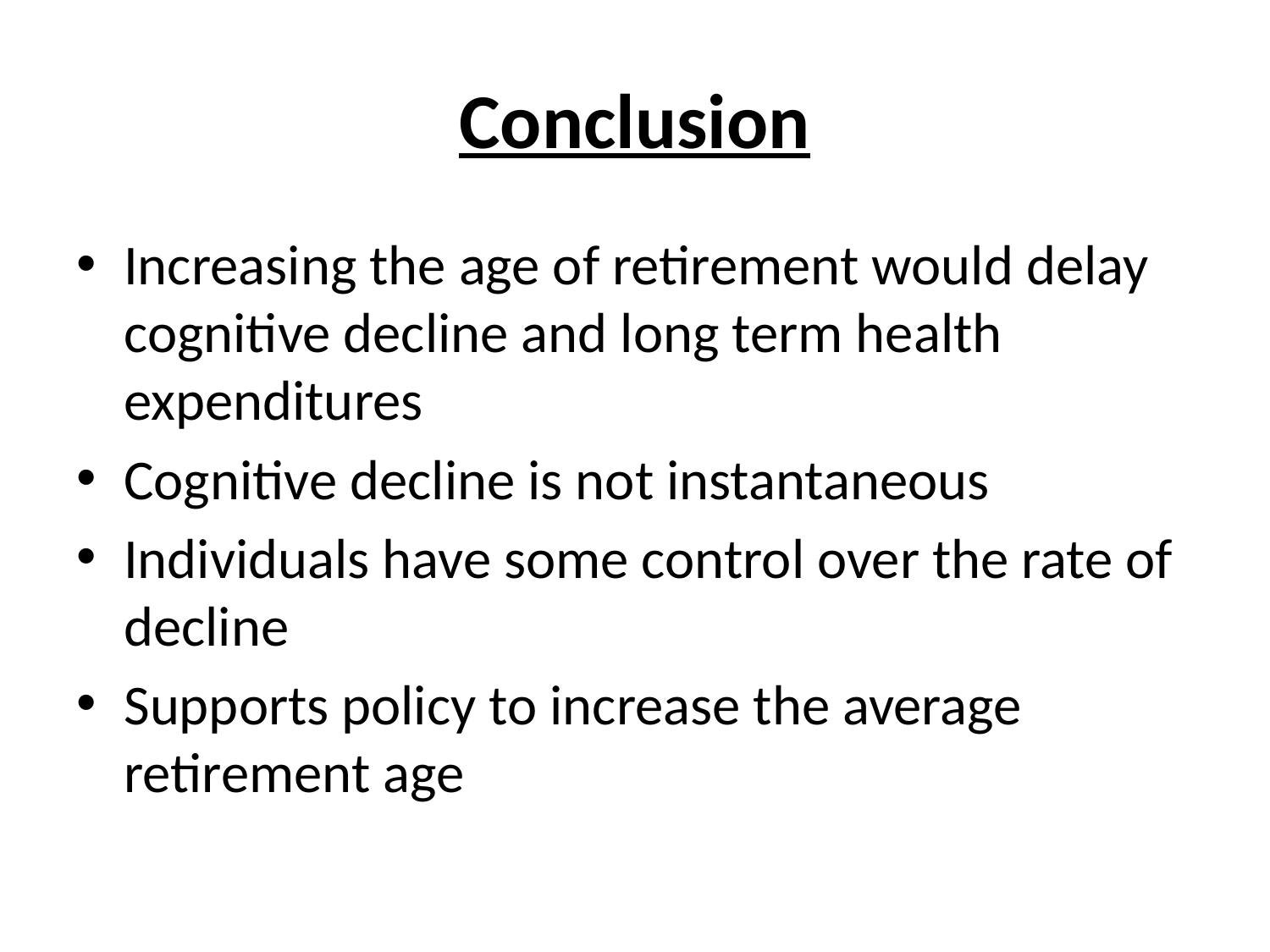

# Conclusion
Increasing the age of retirement would delay cognitive decline and long term health expenditures
Cognitive decline is not instantaneous
Individuals have some control over the rate of decline
Supports policy to increase the average retirement age